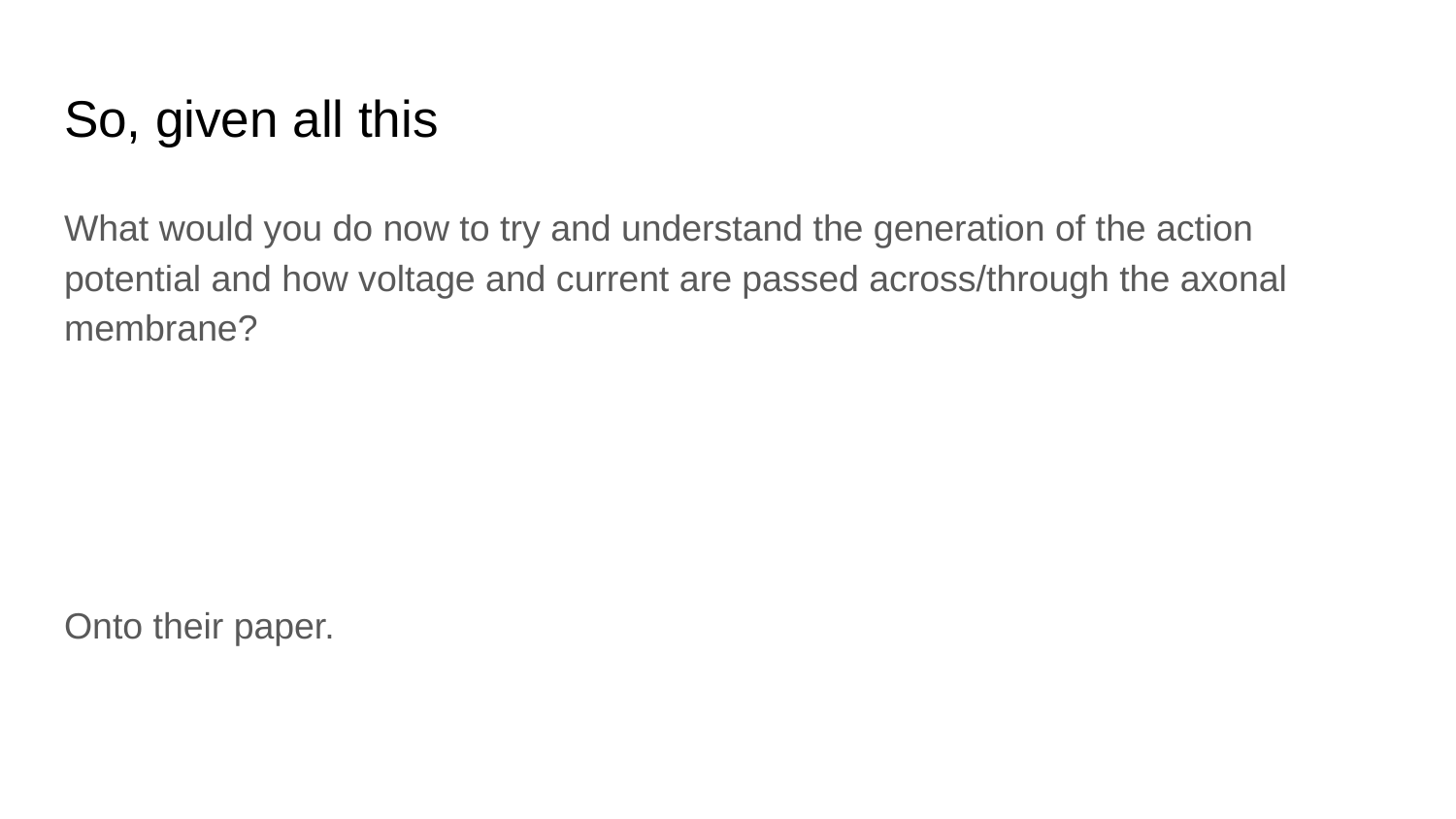

# So, given all this
What would you do now to try and understand the generation of the action potential and how voltage and current are passed across/through the axonal membrane?

Onto their paper.